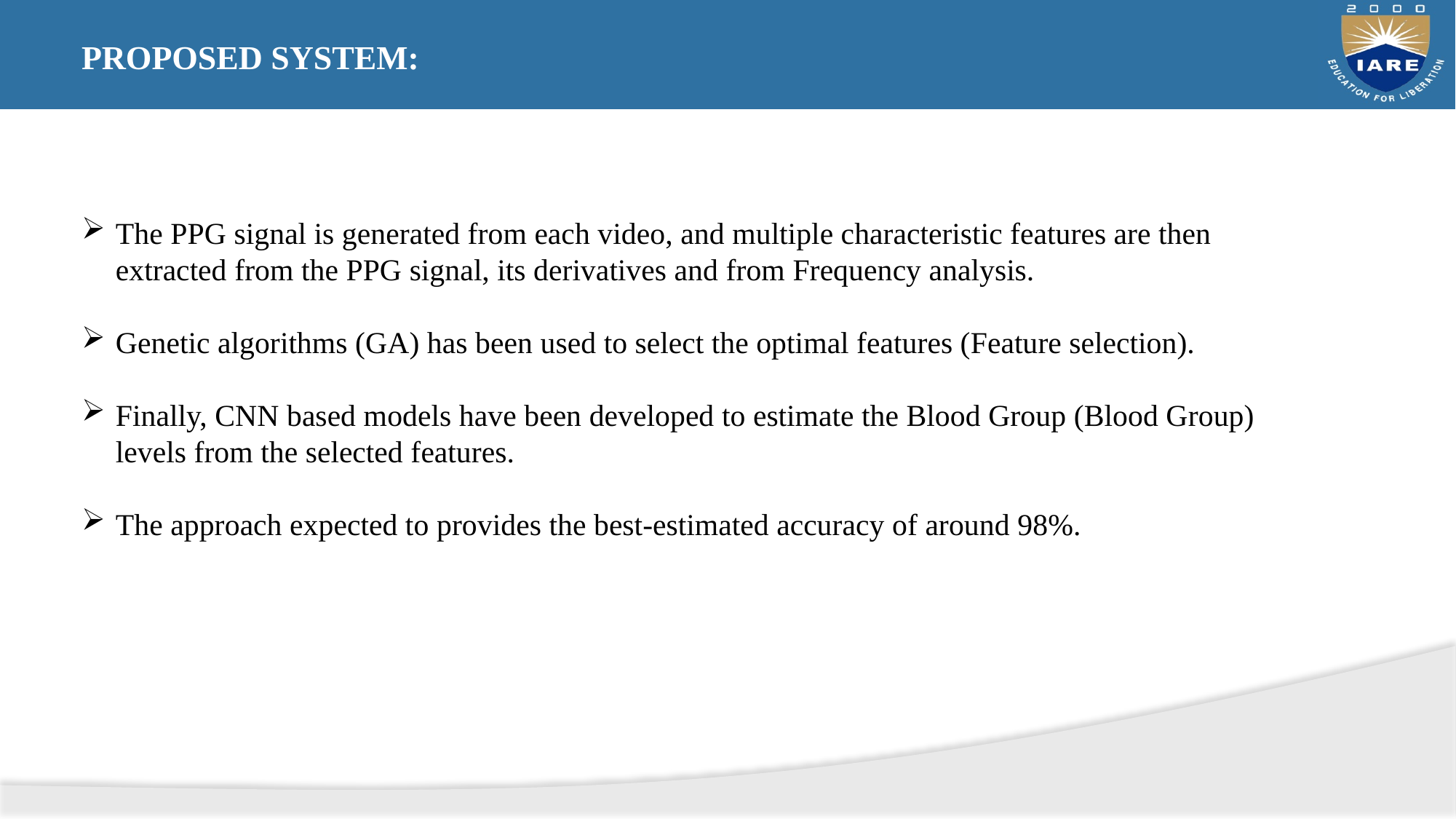

PROPOSED SYSTEM:
The PPG signal is generated from each video, and multiple characteristic features are then extracted from the PPG signal, its derivatives and from Frequency analysis.

Genetic algorithms (GA) has been used to select the optimal features (Feature selection).

Finally, CNN based models have been developed to estimate the Blood Group (Blood Group) levels from the selected features.

The approach expected to provides the best-estimated accuracy of around 98%.